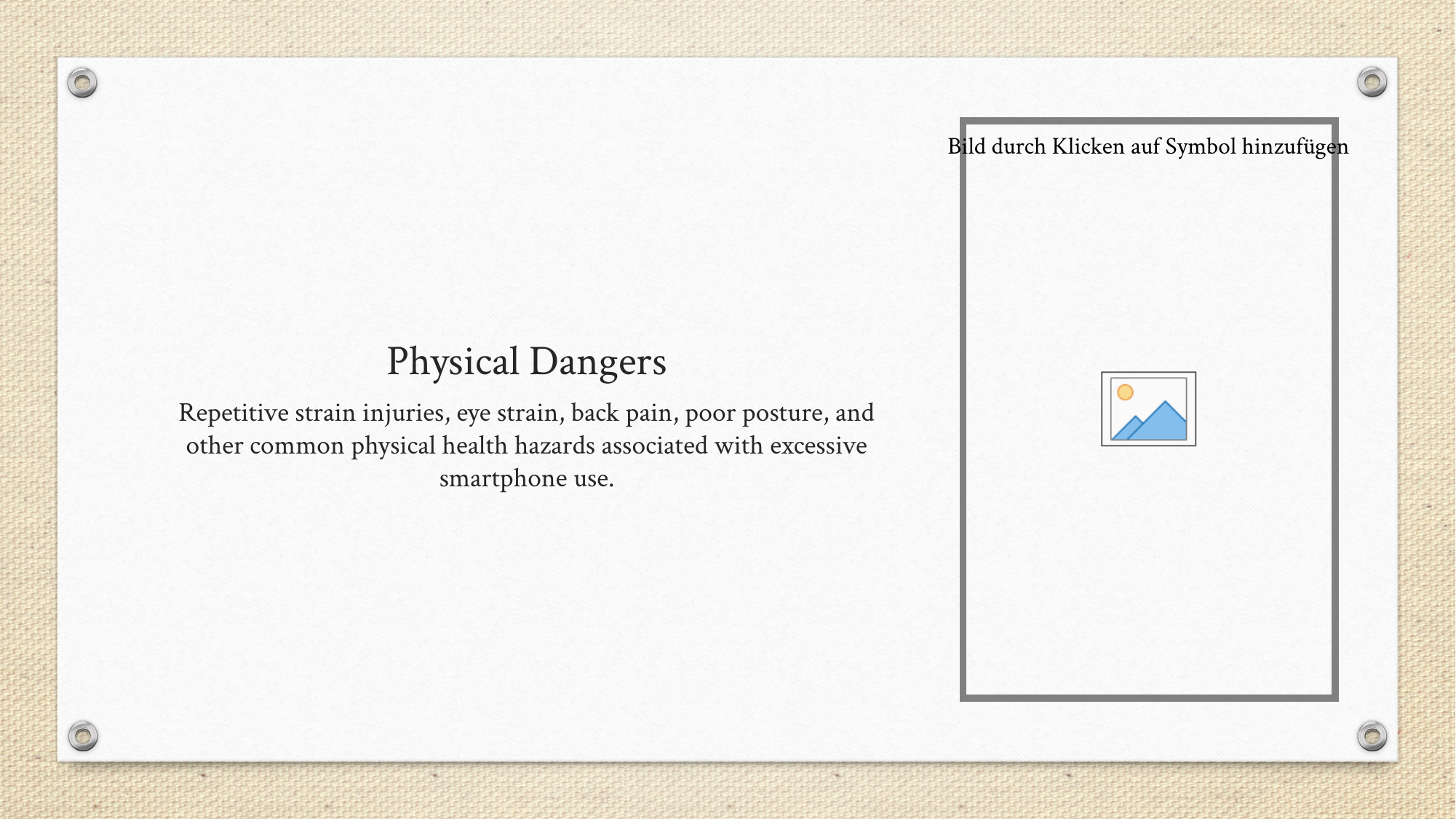

# Physical Dangers
Repetitive strain injuries, eye strain, back pain, poor posture, and other common physical health hazards associated with excessive smartphone use.